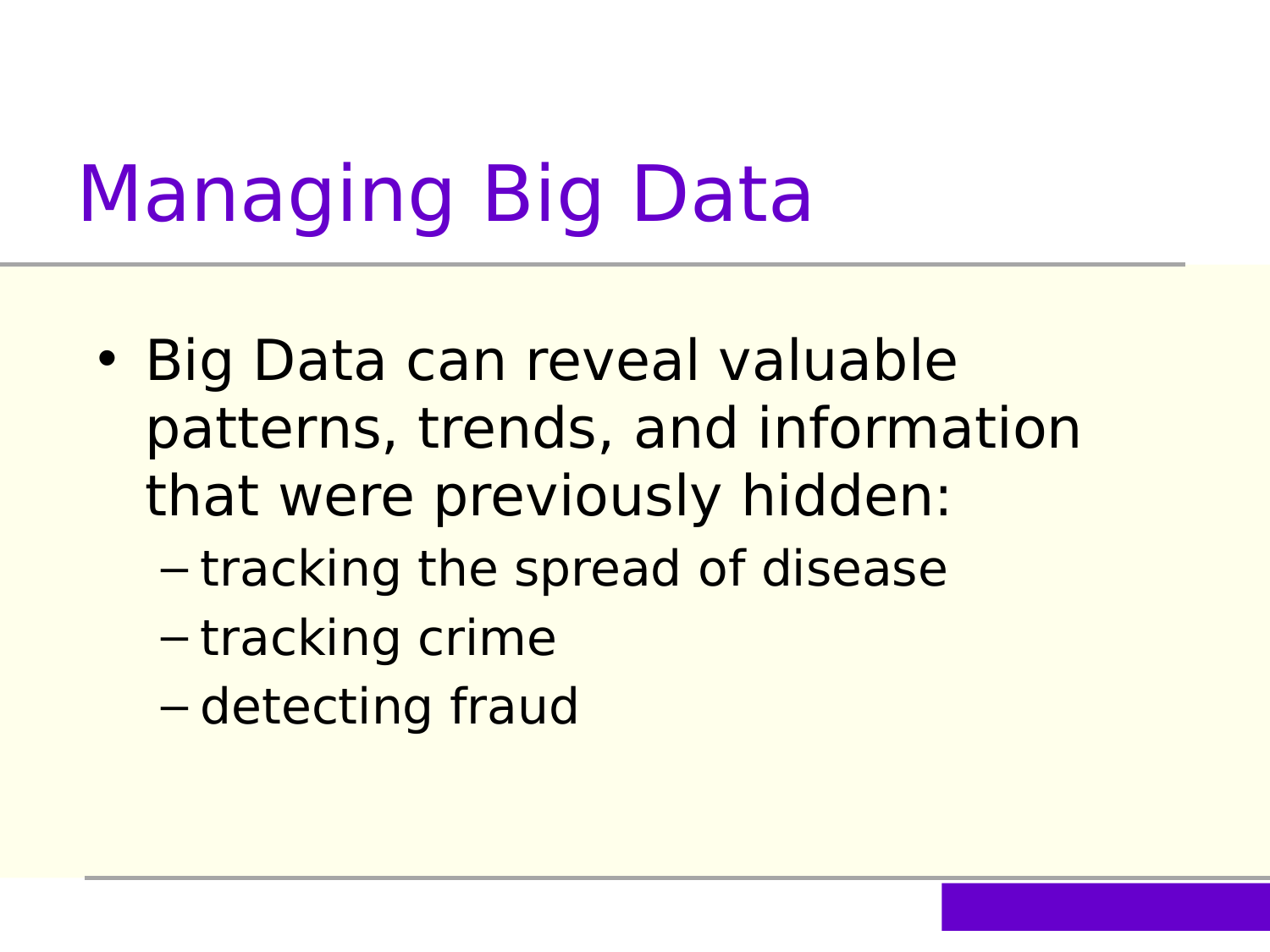

Managing Big Data
Big Data can reveal valuable patterns, trends, and information that were previously hidden:
tracking the spread of disease
tracking crime
detecting fraud